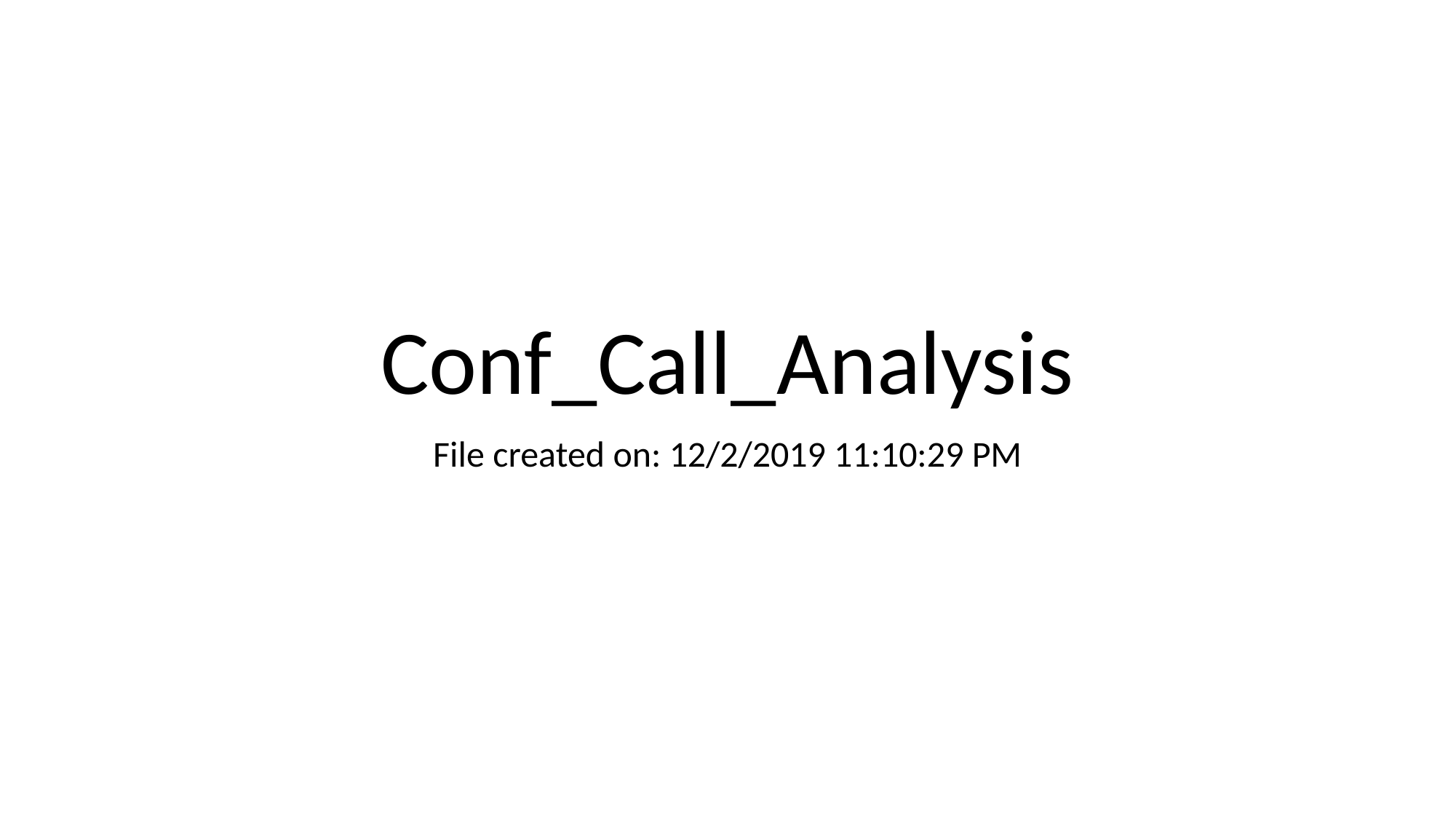

# Conf_Call_Analysis
File created on: 12/2/2019 11:10:29 PM